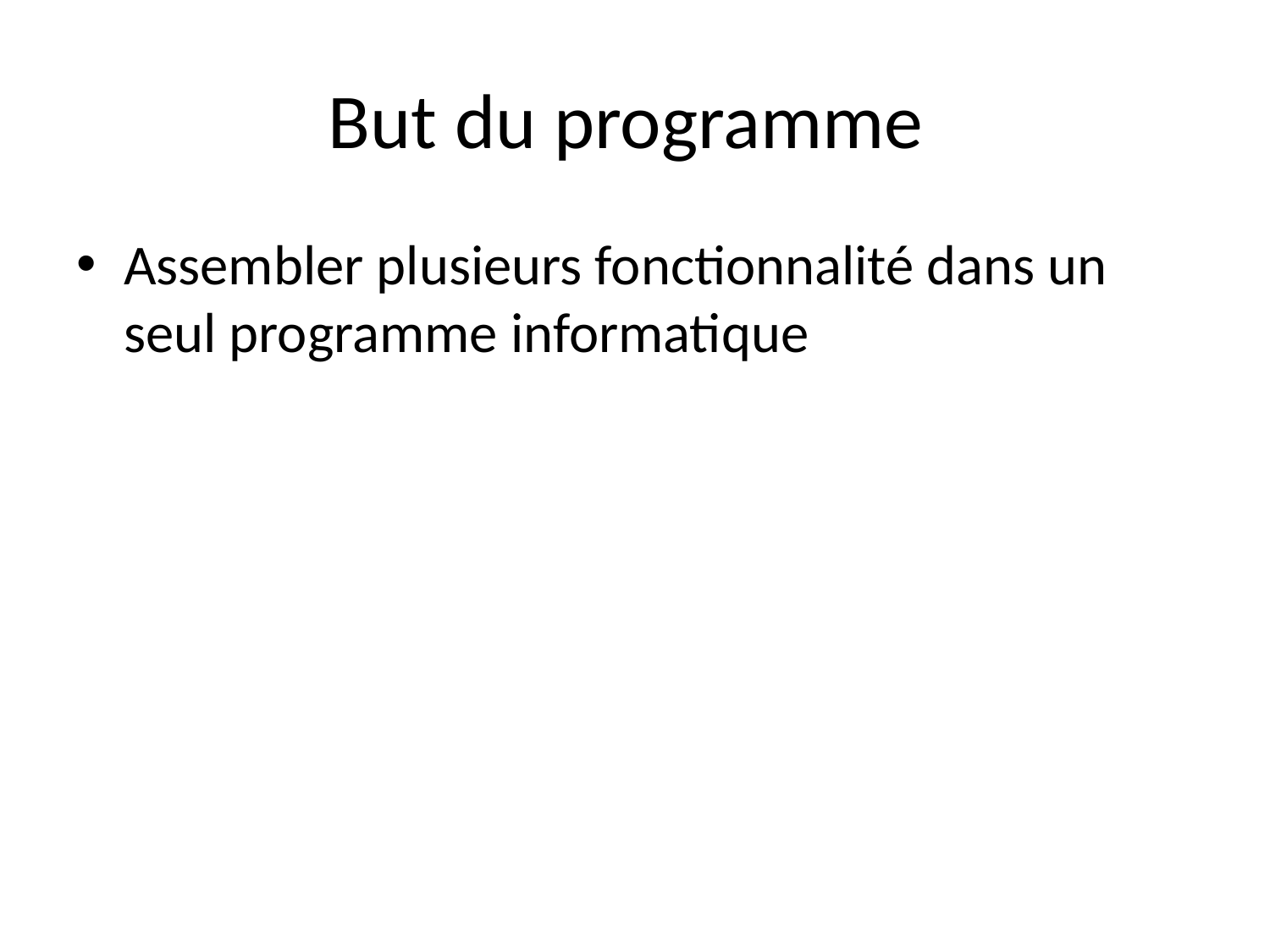

# But du programme
Assembler plusieurs fonctionnalité dans un seul programme informatique